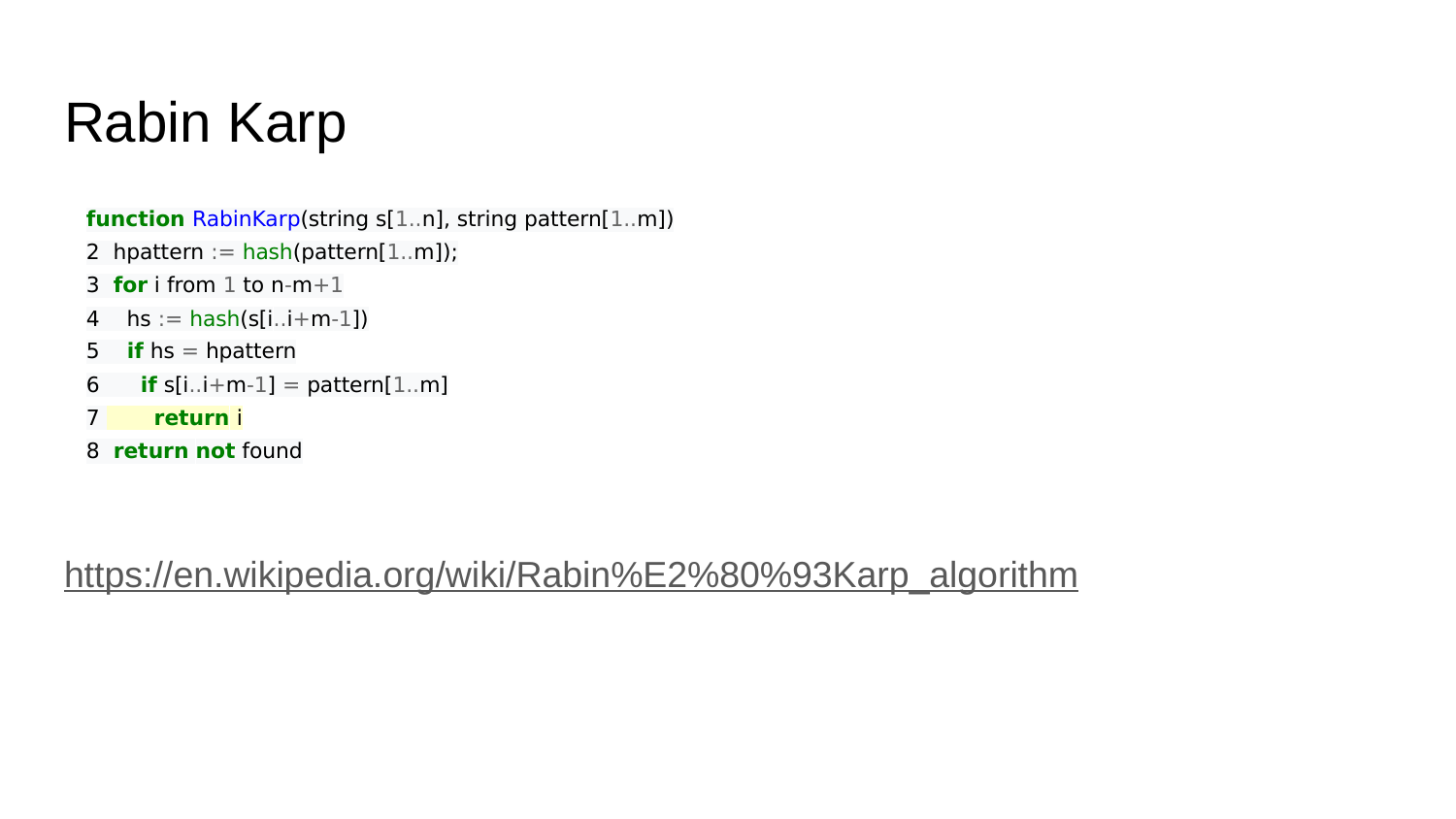

# Rabin Karp
function RabinKarp(string s[1..n], string pattern[1..m])
2  hpattern := hash(pattern[1..m]);
3  for i from 1 to n-m+1
4    hs := hash(s[i..i+m-1])
5    if hs = hpattern
6      if s[i..i+m-1] = pattern[1..m]
7        return i
8  return not found

https://en.wikipedia.org/wiki/Rabin%E2%80%93Karp_algorithm